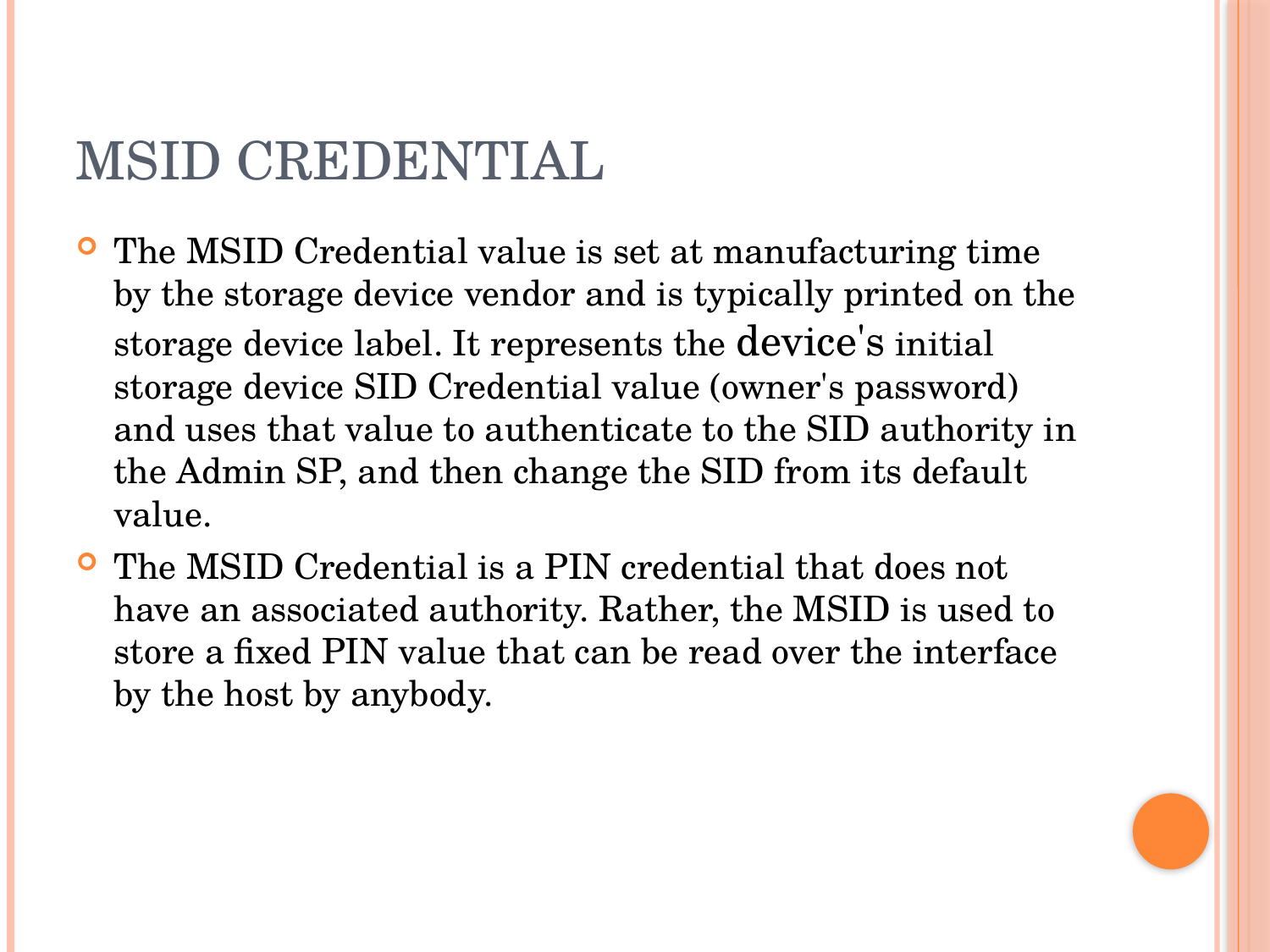

# MSID Credential
The MSID Credential value is set at manufacturing time by the storage device vendor and is typically printed on the storage device label. It represents the device's initial storage device SID Credential value (owner's password) and uses that value to authenticate to the SID authority in the Admin SP, and then change the SID from its default value.
The MSID Credential is a PIN credential that does not have an associated authority. Rather, the MSID is used to store a fixed PIN value that can be read over the interface by the host by anybody.